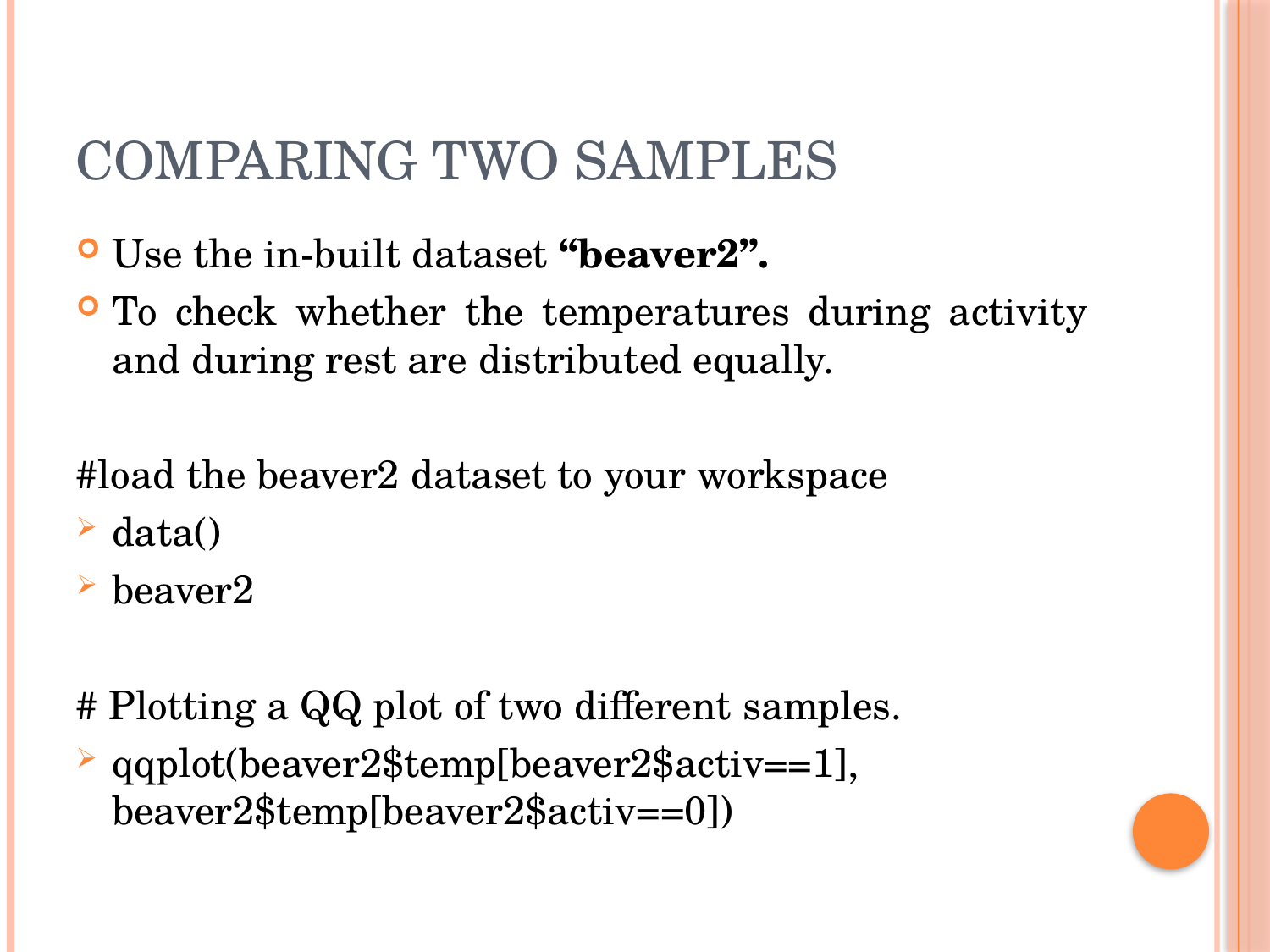

# Comparing two samples
Use the in-built dataset “beaver2”.
To check whether the temperatures during activity and during rest are distributed equally.

#load the beaver2 dataset to your workspace
data()
beaver2

# Plotting a QQ plot of two different samples.
qqplot(beaver2$temp[beaver2$activ==1], beaver2$temp[beaver2$activ==0])